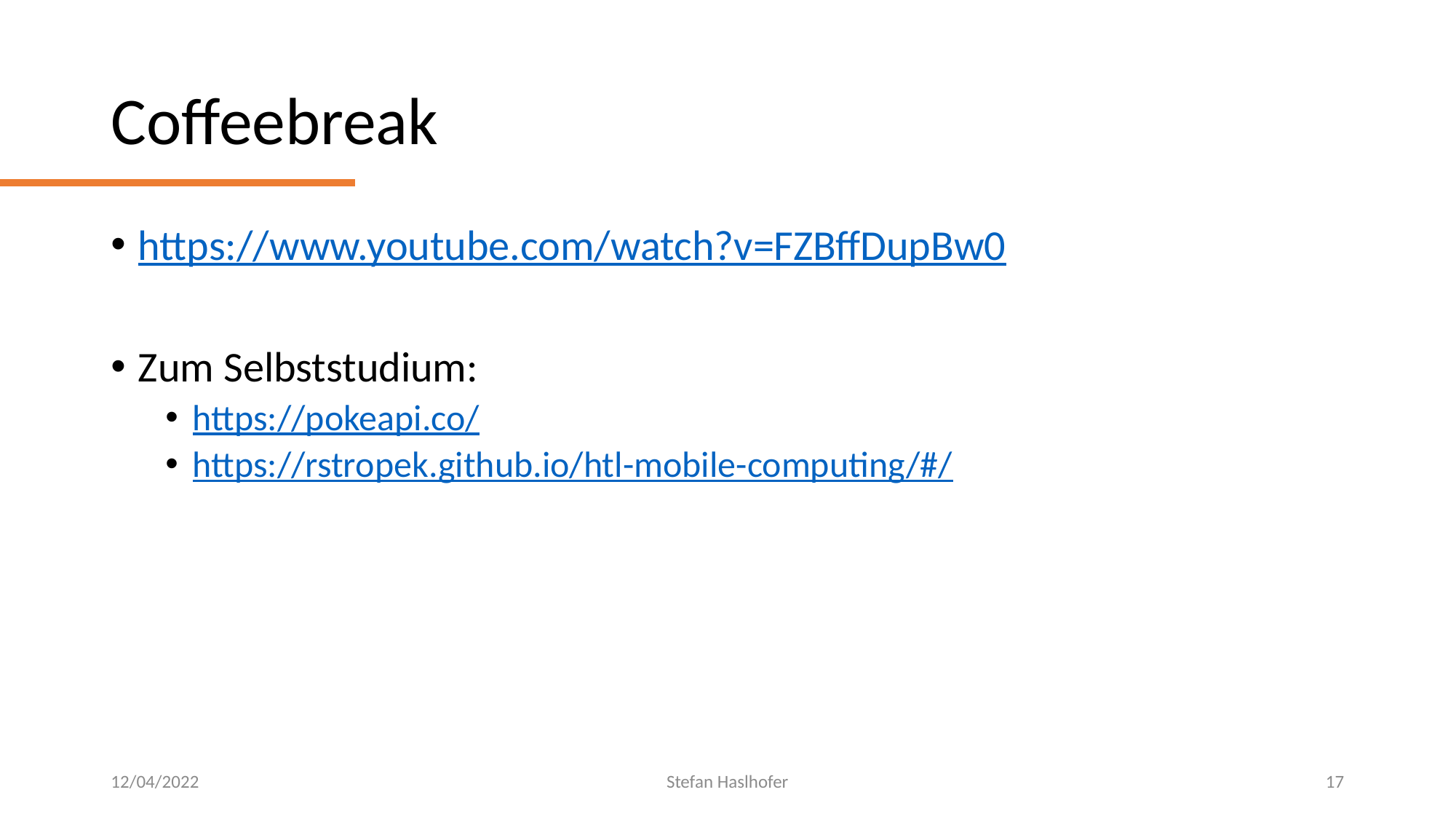

# Coffeebreak
https://www.youtube.com/watch?v=FZBffDupBw0

Zum Selbststudium:
https://pokeapi.co/
https://rstropek.github.io/htl-mobile-computing/#/
12/04/2022
Stefan Haslhofer
17